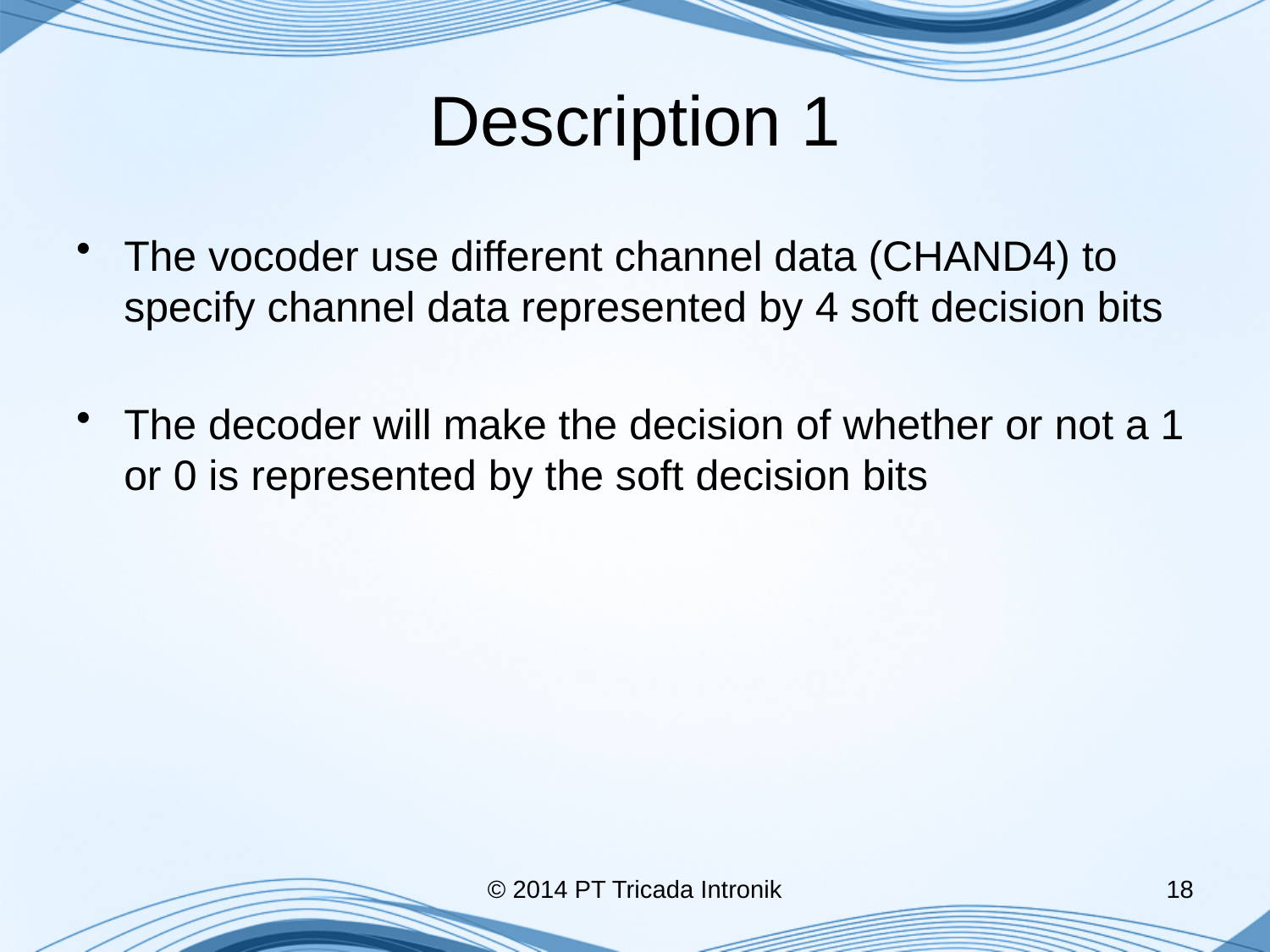

# Description 1
The vocoder use different channel data (CHAND4) to specify channel data represented by 4 soft decision bits

The decoder will make the decision of whether or not a 1 or 0 is represented by the soft decision bits

© 2014 PT Tricada Intronik
18